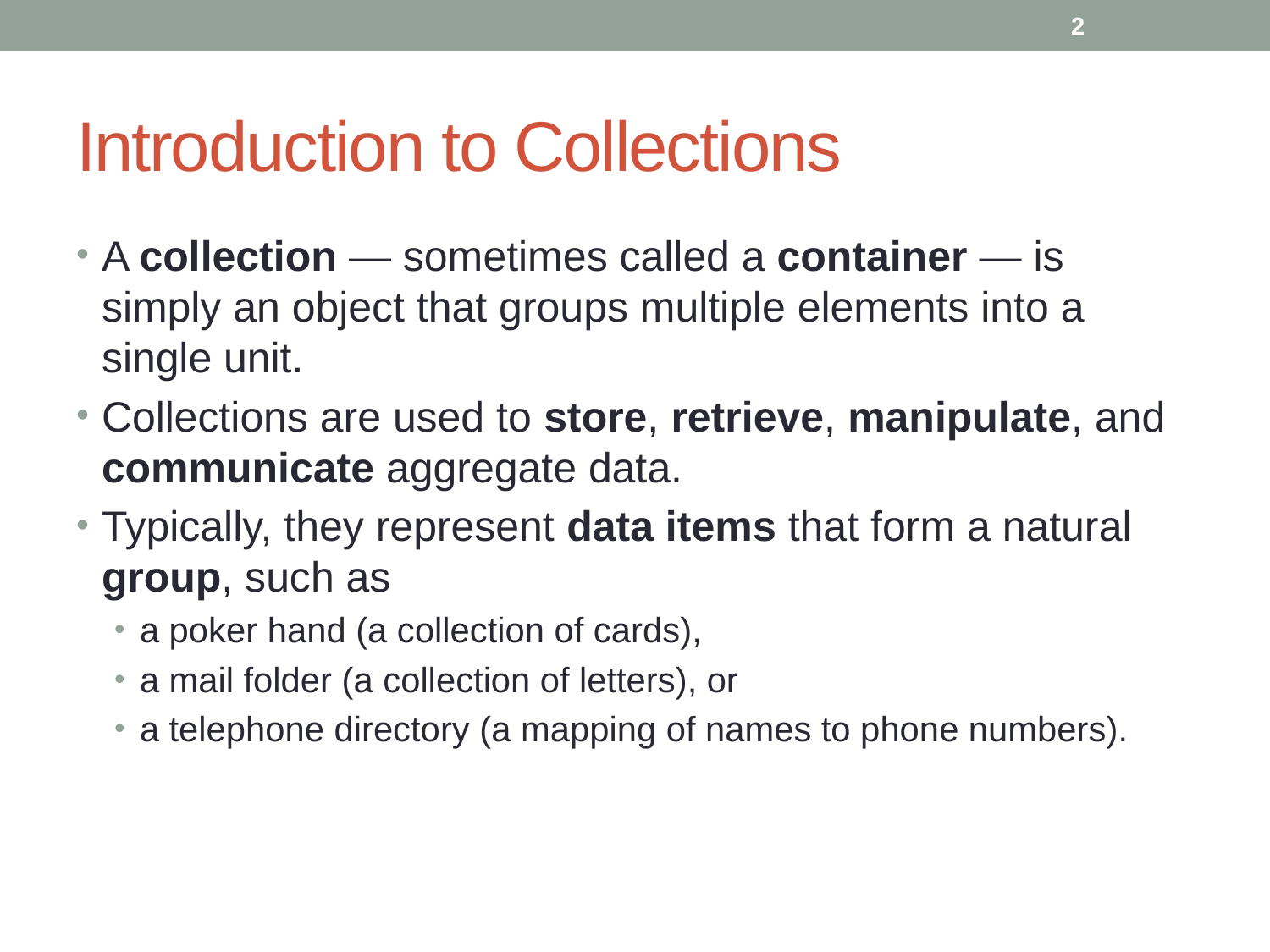

2
# Introduction to Collections
A collection — sometimes called a container — is simply an object that groups multiple elements into a single unit.
Collections are used to store, retrieve, manipulate, and communicate aggregate data.
Typically, they represent data items that form a natural group, such as
a poker hand (a collection of cards),
a mail folder (a collection of letters), or
a telephone directory (a mapping of names to phone numbers).